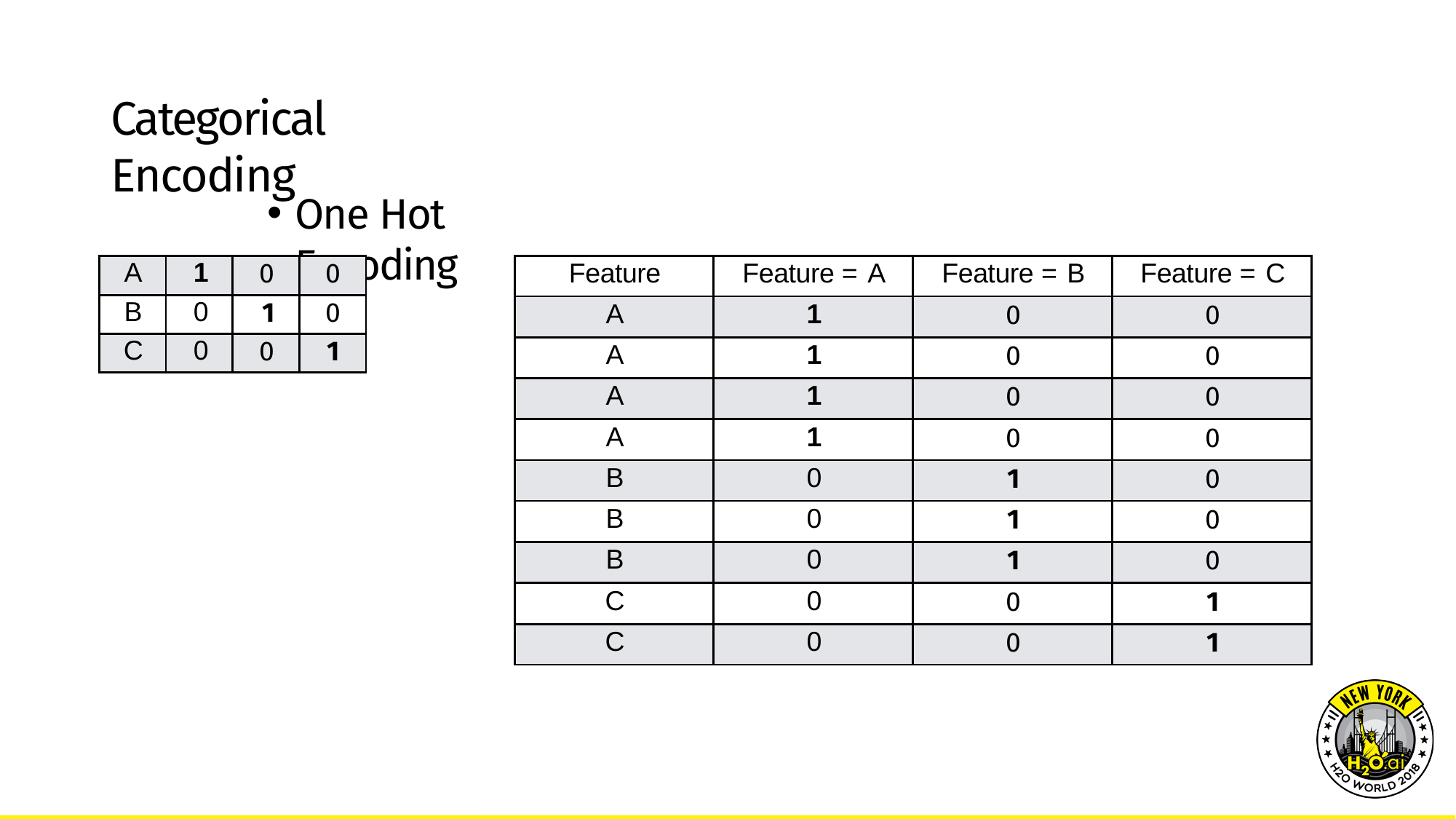

# Categorical Encoding
One Hot Encoding
| A | 1 | 0 | 0 |
| --- | --- | --- | --- |
| B | 0 | 1 | 0 |
| C | 0 | 0 | 1 |
| Feature | Feature = A | Feature = B | Feature = C |
| --- | --- | --- | --- |
| A | 1 | 0 | 0 |
| A | 1 | 0 | 0 |
| A | 1 | 0 | 0 |
| A | 1 | 0 | 0 |
| B | 0 | 1 | 0 |
| B | 0 | 1 | 0 |
| B | 0 | 1 | 0 |
| C | 0 | 0 | 1 |
| C | 0 | 0 | 1 |